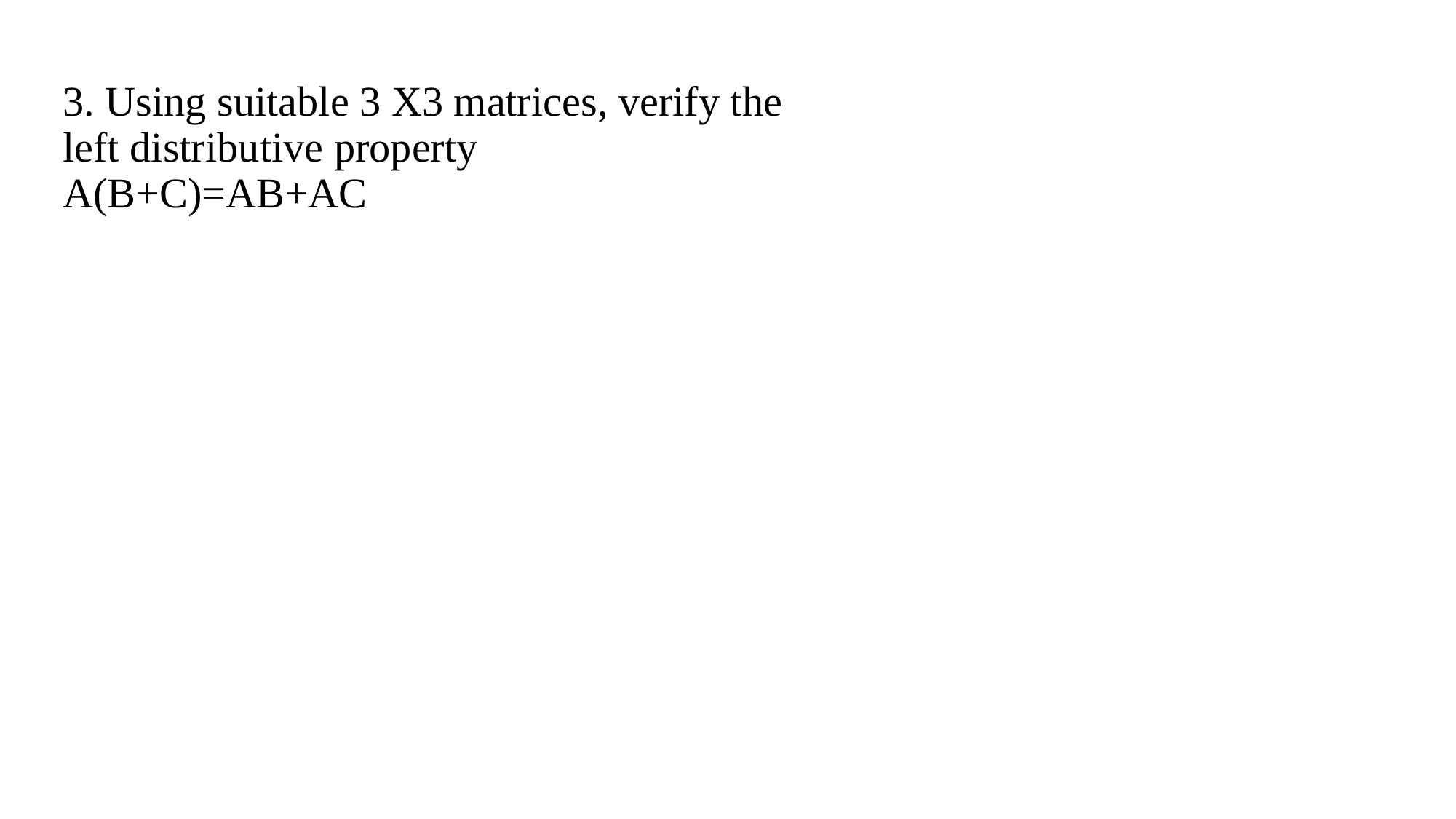

3. Using suitable 3 X3 matrices, verify the left distributive property
A(B+C)=AB+AC